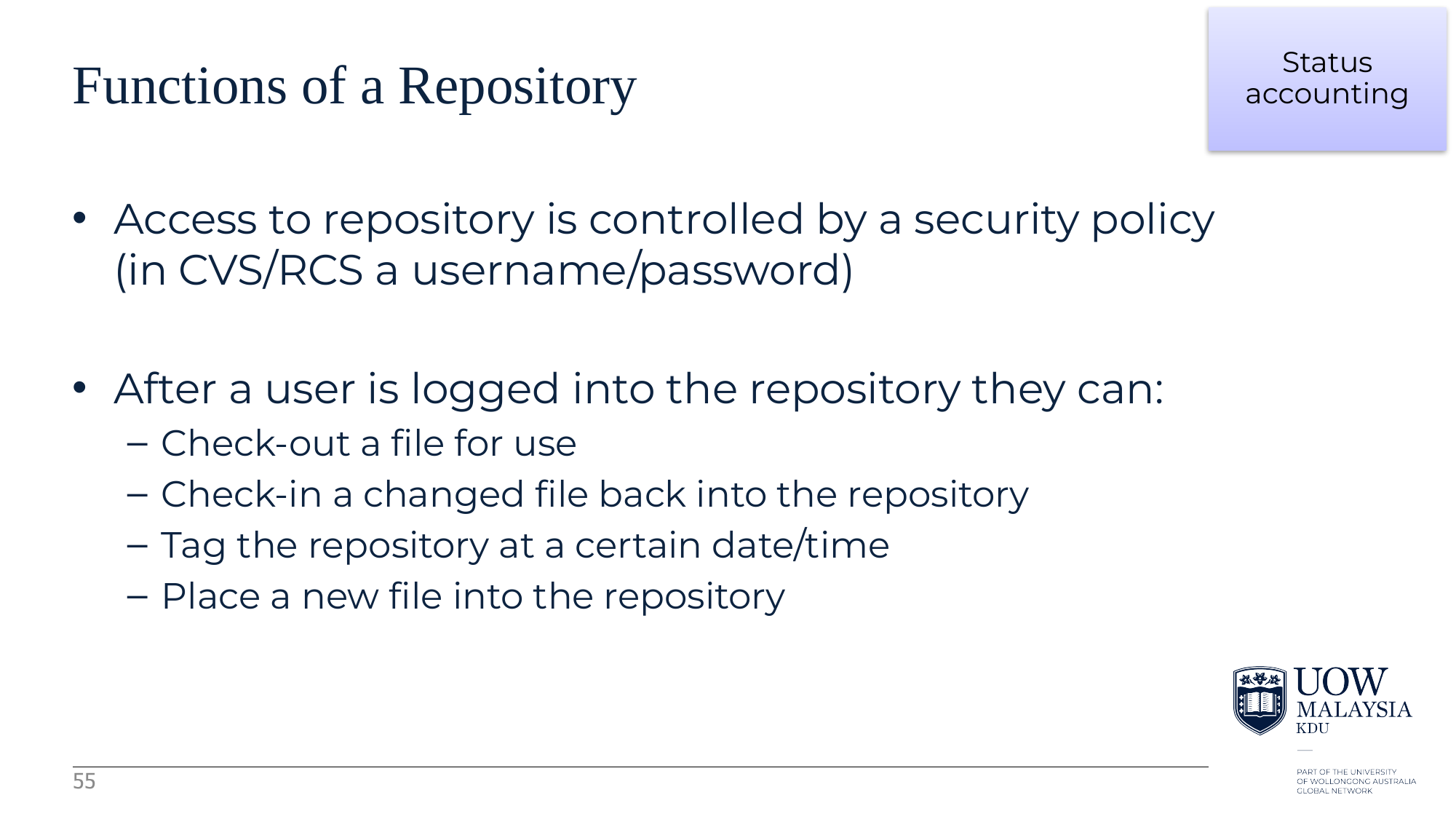

55

Status accounting
# Functions of a Repository
Access to repository is controlled by a security policy (in CVS/RCS a username/password)

After a user is logged into the repository they can:
Check-out a file for use
Check-in a changed file back into the repository
Tag the repository at a certain date/time
Place a new file into the repository